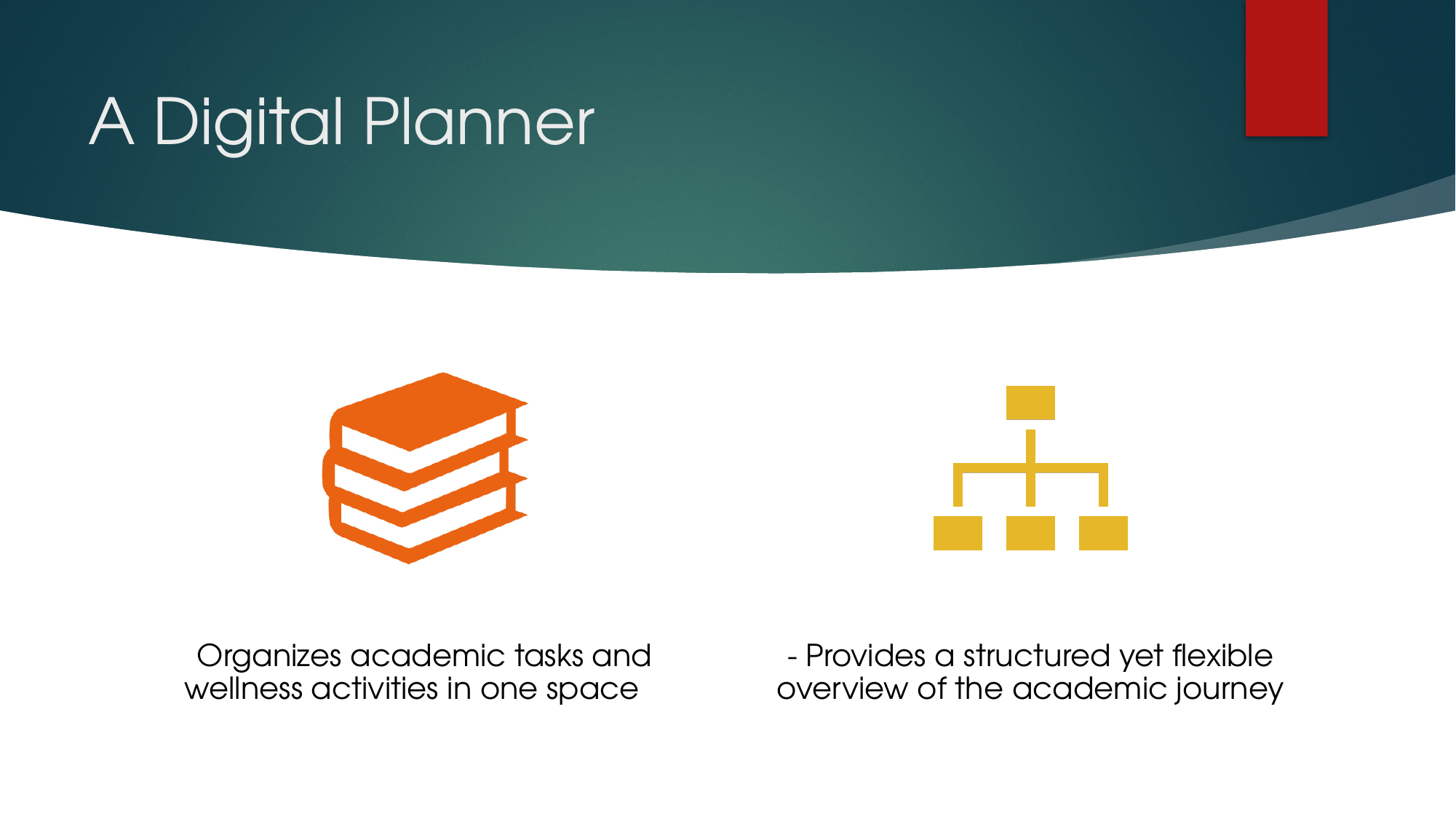

# A Digital Planner

Organizes academic tasks and wellness activities in one space
- Provides a structured yet flexible overview of the academic journey